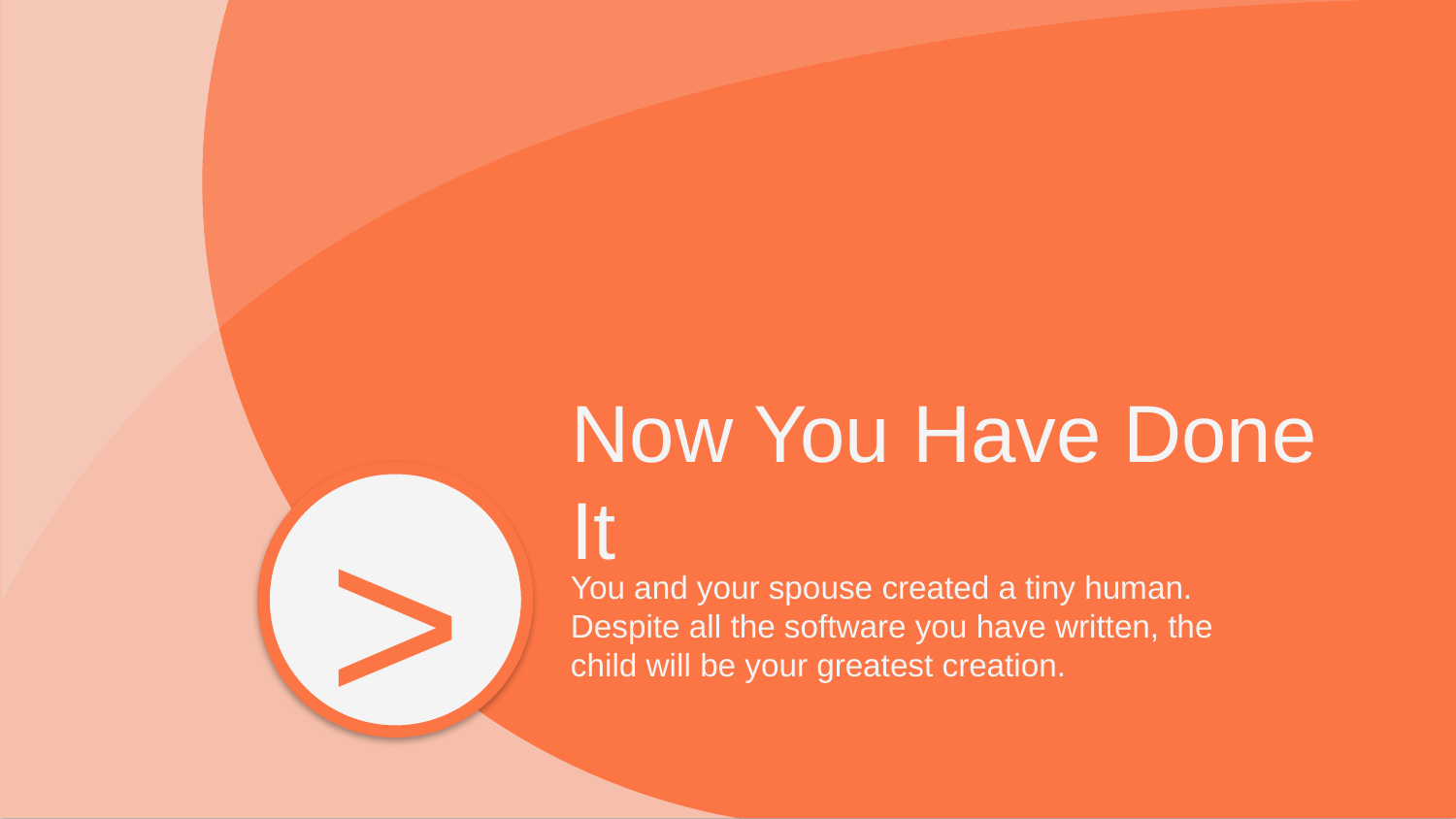

>

# Now You Have Done It
You and your spouse created a tiny human. Despite all the software you have written, the child will be your greatest creation.